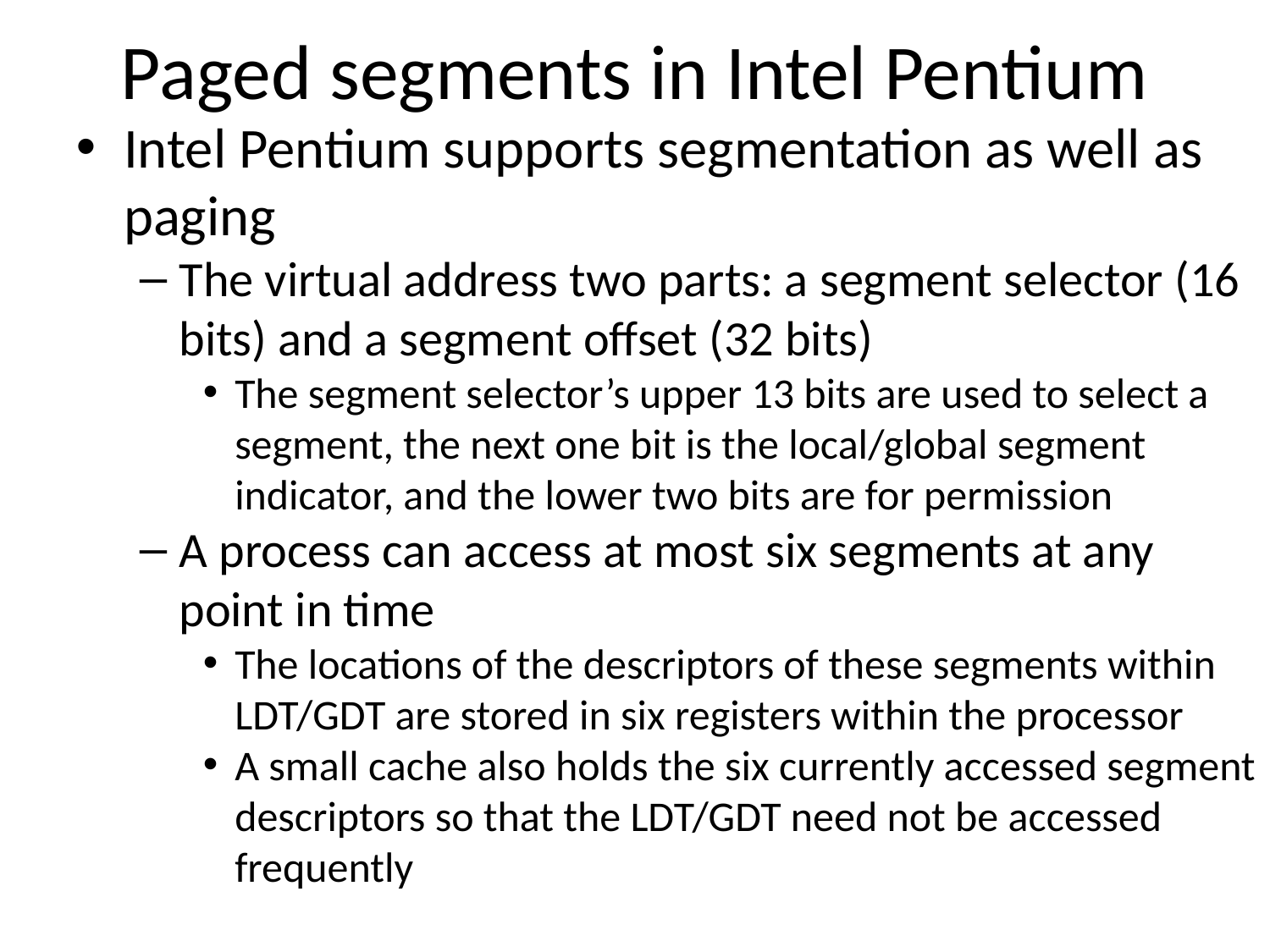

Paged segments in Intel Pentium
Intel Pentium supports segmentation as well as paging
The virtual address two parts: a segment selector (16 bits) and a segment offset (32 bits)
The segment selector’s upper 13 bits are used to select a segment, the next one bit is the local/global segment indicator, and the lower two bits are for permission
A process can access at most six segments at any point in time
The locations of the descriptors of these segments within LDT/GDT are stored in six registers within the processor
A small cache also holds the six currently accessed segment descriptors so that the LDT/GDT need not be accessed frequently